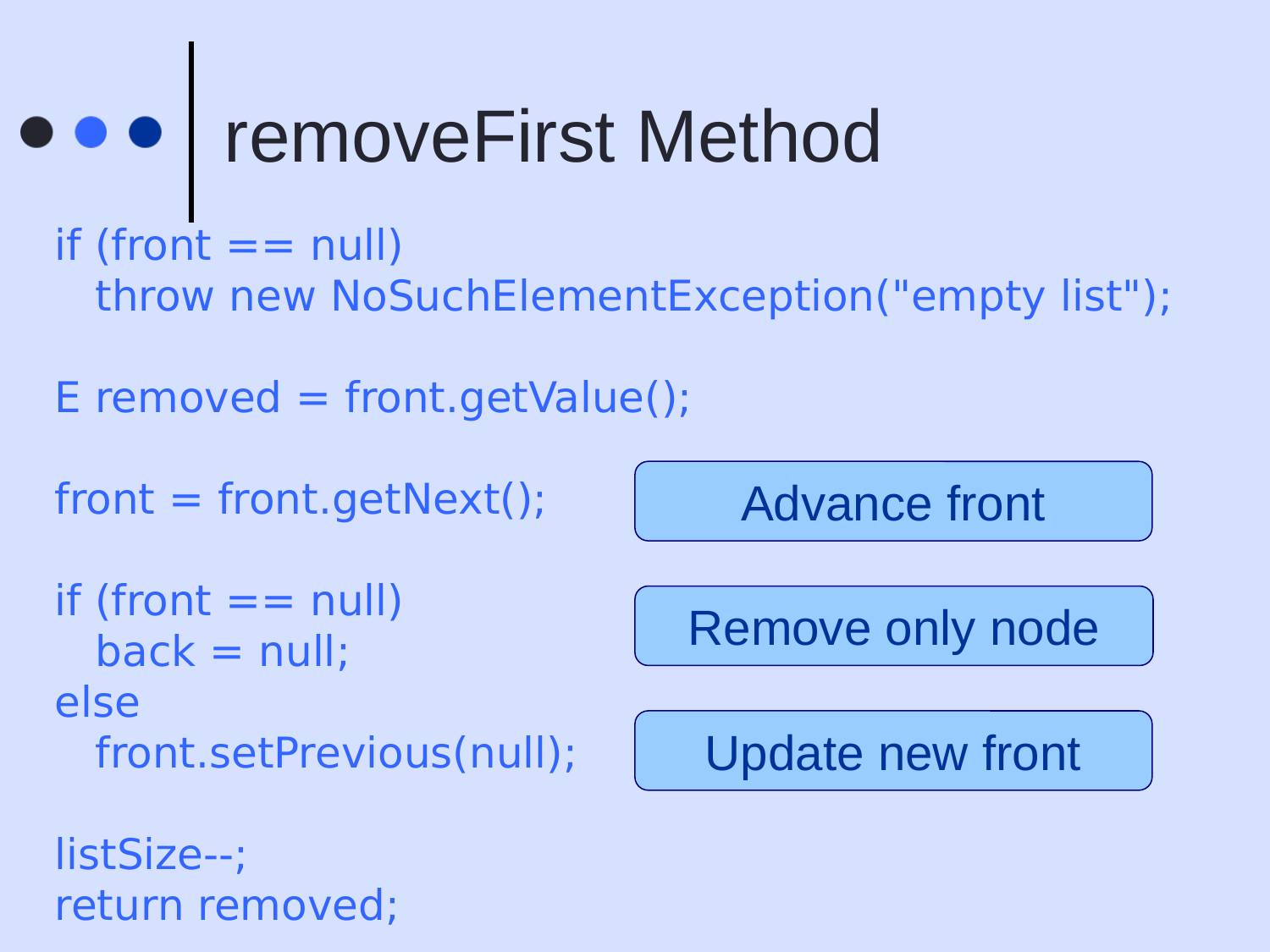

# removeFirst Method
if (front == null)
   throw new NoSuchElementException("empty list");

E removed = front.getValue();

front = front.getNext();

if (front == null)
   back = null;
else
   front.setPrevious(null);

listSize--;
return removed;
Advance front
Remove only node
Update new front